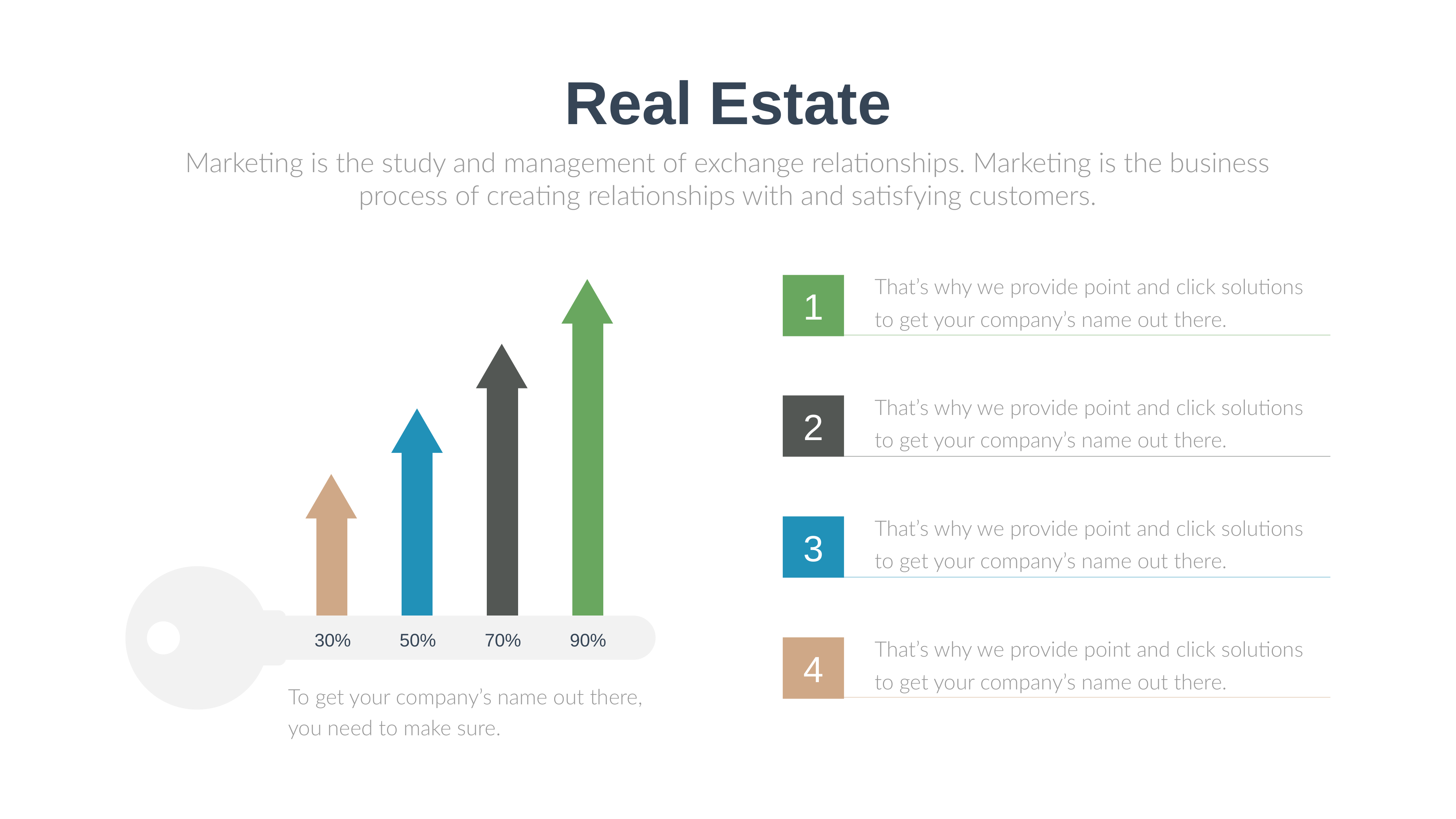

Real Estate
Marketing is the study and management of exchange relationships. Marketing is the business process of creating relationships with and satisfying customers.
That’s why we provide point and click solutions to get your company’s name out there.

1

### Chart

| Category | Series 1 |
|---|---|
| Option  A | 30.0 |
| Option  B | 50.0 |
| Option  C | 70.0 |
| Option  D | 90.0 |

30%
50%
70%
90%
That’s why we provide point and click solutions to get your company’s name out there.

2
That’s why we provide point and click solutions to get your company’s name out there.

3
That’s why we provide point and click solutions to get your company’s name out there.

4
To get your company’s name out there, you need to make sure.